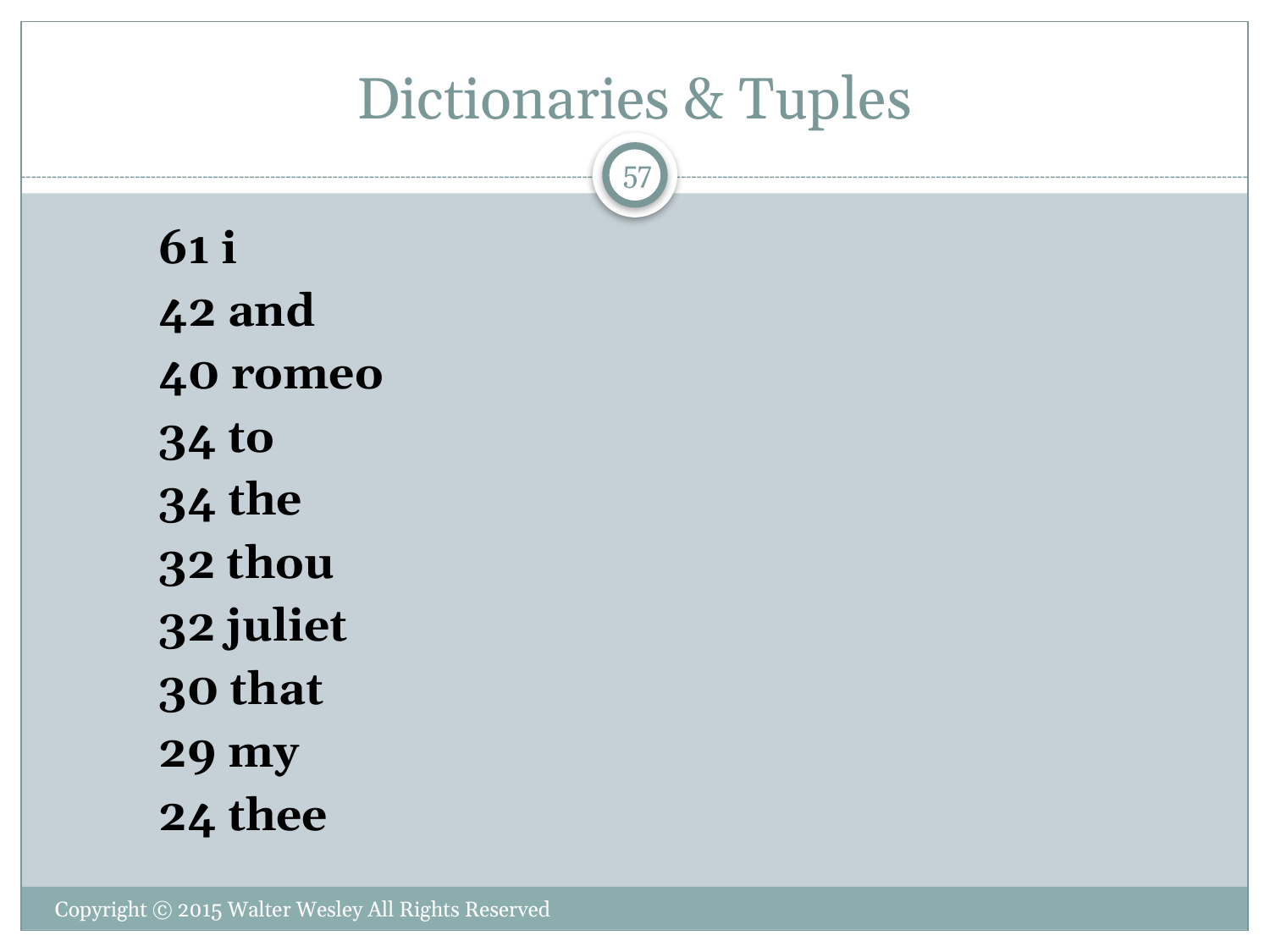

# Dictionaries & Tuples
57
61 i
42 and
40 romeo
34 to
34 the
32 thou
32 juliet
30 that
29 my
24 thee

Copyright © 2015 Walter Wesley All Rights Reserved